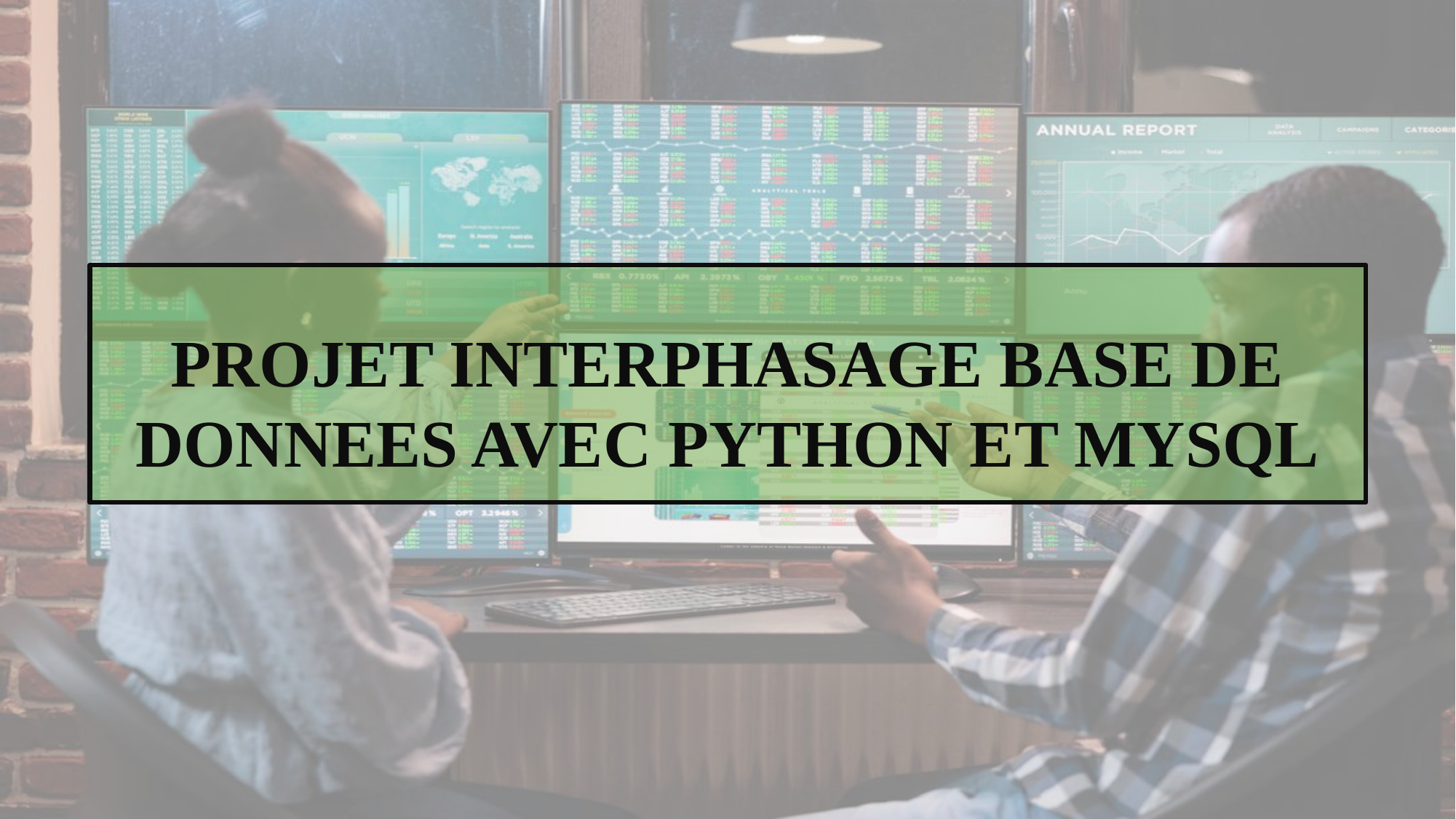

PROJET INTERPHASAGE BASE DE DONNEES AVEC PYTHON ET MYSQL